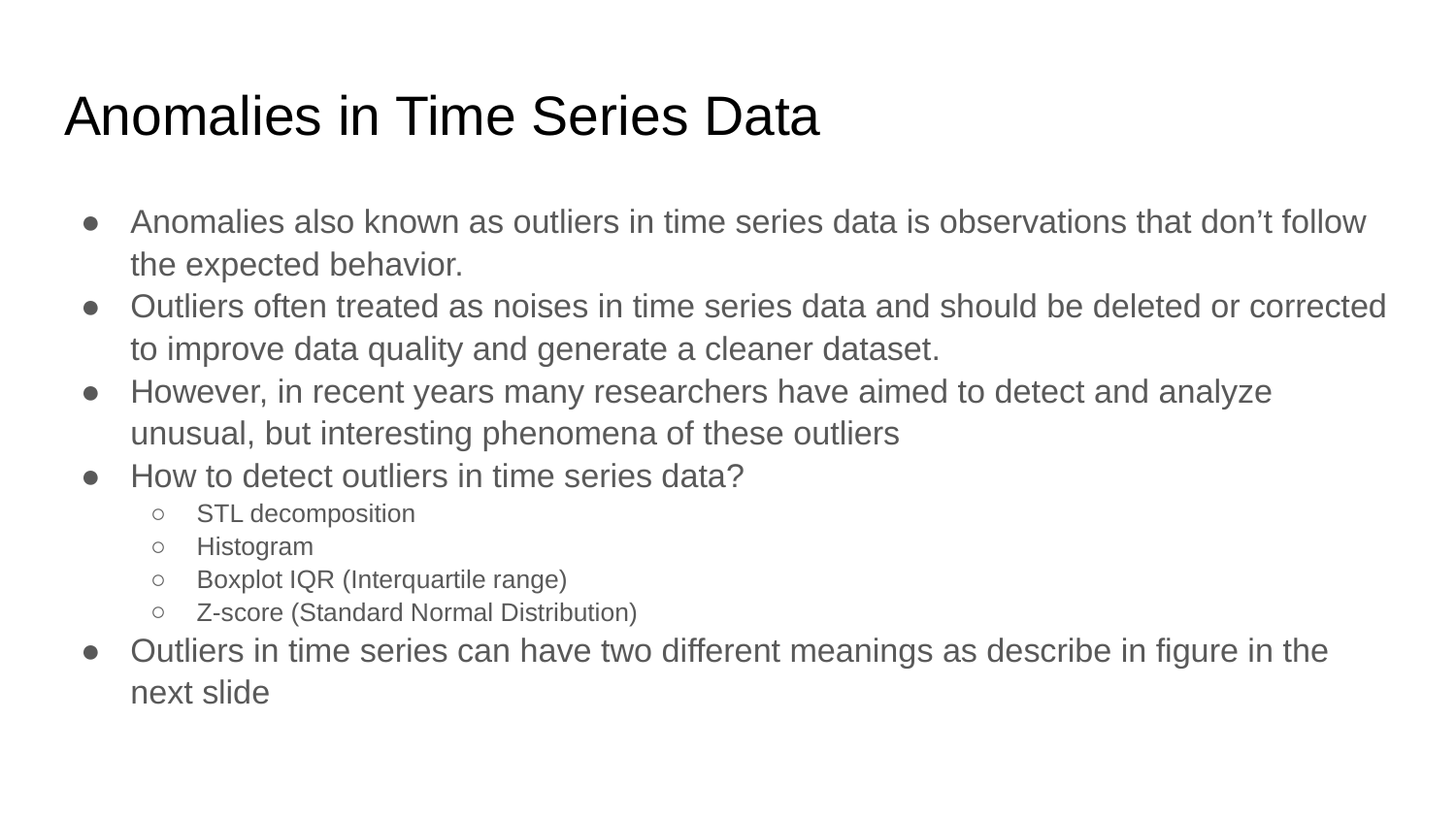

# Anomalies in Time Series Data
Anomalies also known as outliers in time series data is observations that don’t follow the expected behavior.
Outliers often treated as noises in time series data and should be deleted or corrected to improve data quality and generate a cleaner dataset.
However, in recent years many researchers have aimed to detect and analyze unusual, but interesting phenomena of these outliers
How to detect outliers in time series data?
STL decomposition
Histogram
Boxplot IQR (Interquartile range)
Z-score (Standard Normal Distribution)
Outliers in time series can have two different meanings as describe in figure in the next slide